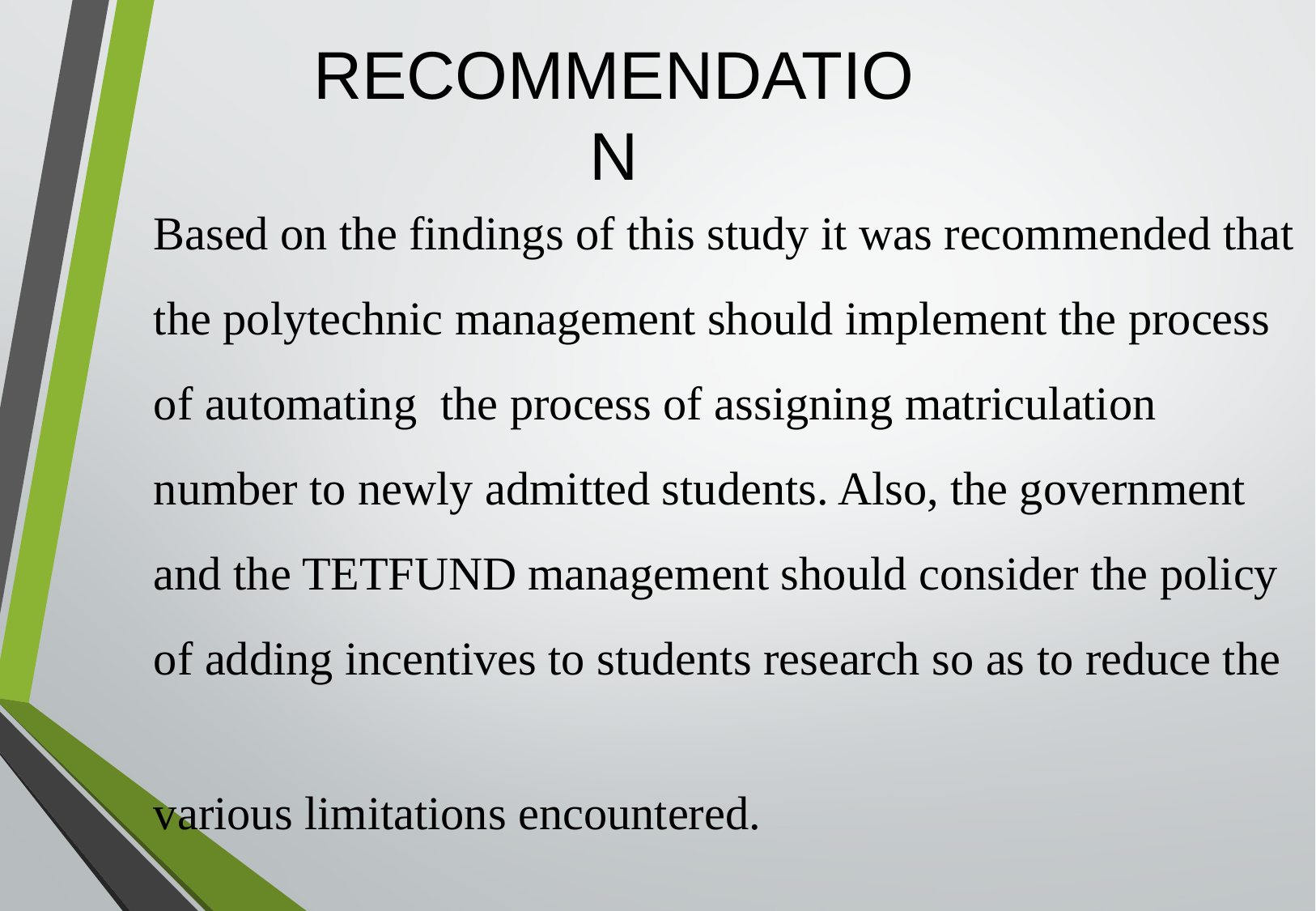

# RECOMMENDATION
Based on the findings of this study it was recommended that the polytechnic management should implement the process of automating  the process of assigning matriculation number to newly admitted students. Also, the government and the TETFUND management should consider the policy of adding incentives to students research so as to reduce the various limitations encountered.